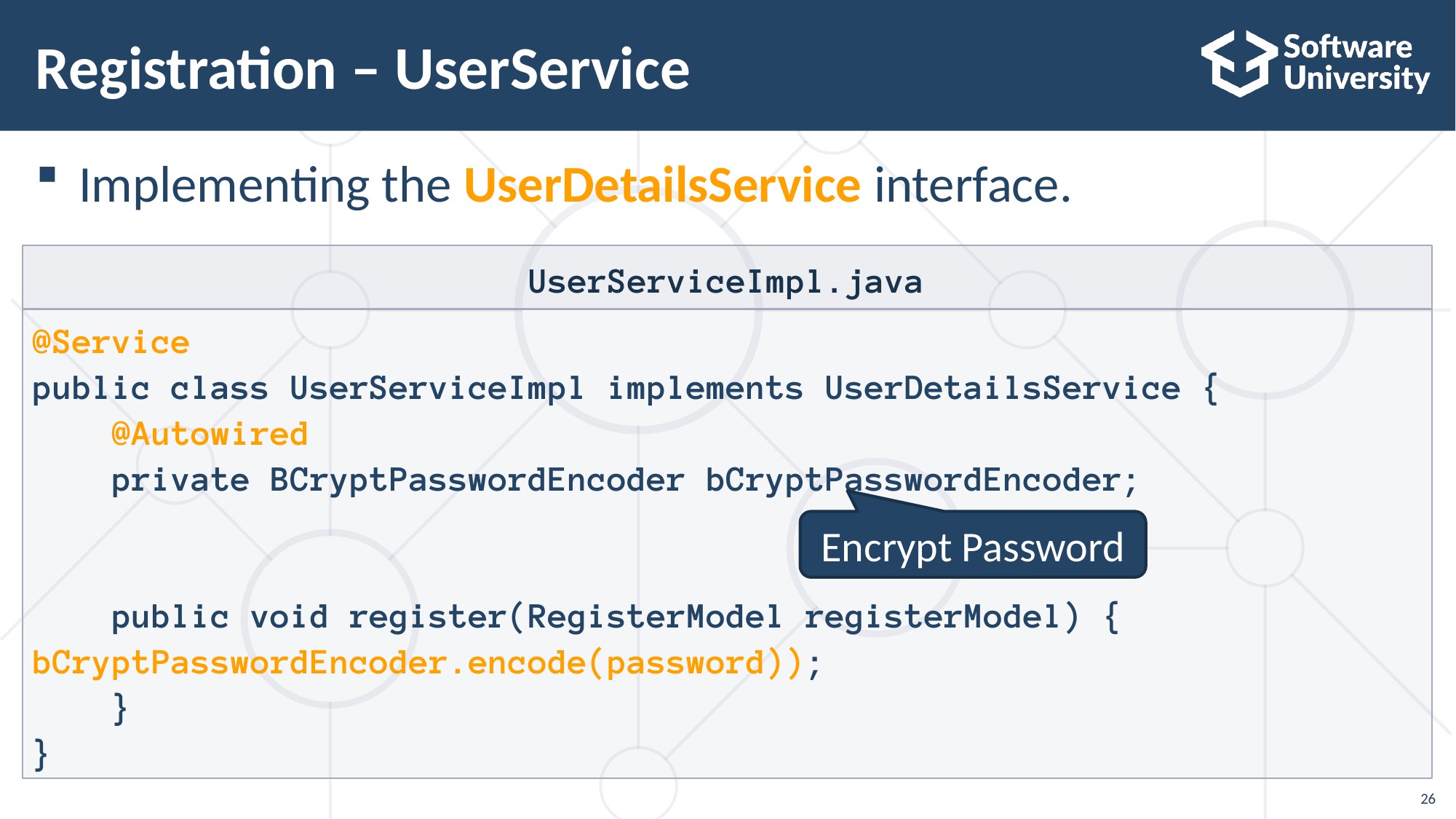

# Registration – UserService
Implementing the UserDetailsService interface.

UserServiceImpl.java
@Service
public class UserServiceImpl implements UserDetailsService {
    @Autowired
    private BCryptPasswordEncoder bCryptPasswordEncoder;

    public void register(RegisterModel registerModel) {       	bCryptPasswordEncoder.encode(password));
    }
}
Encrypt Password
26